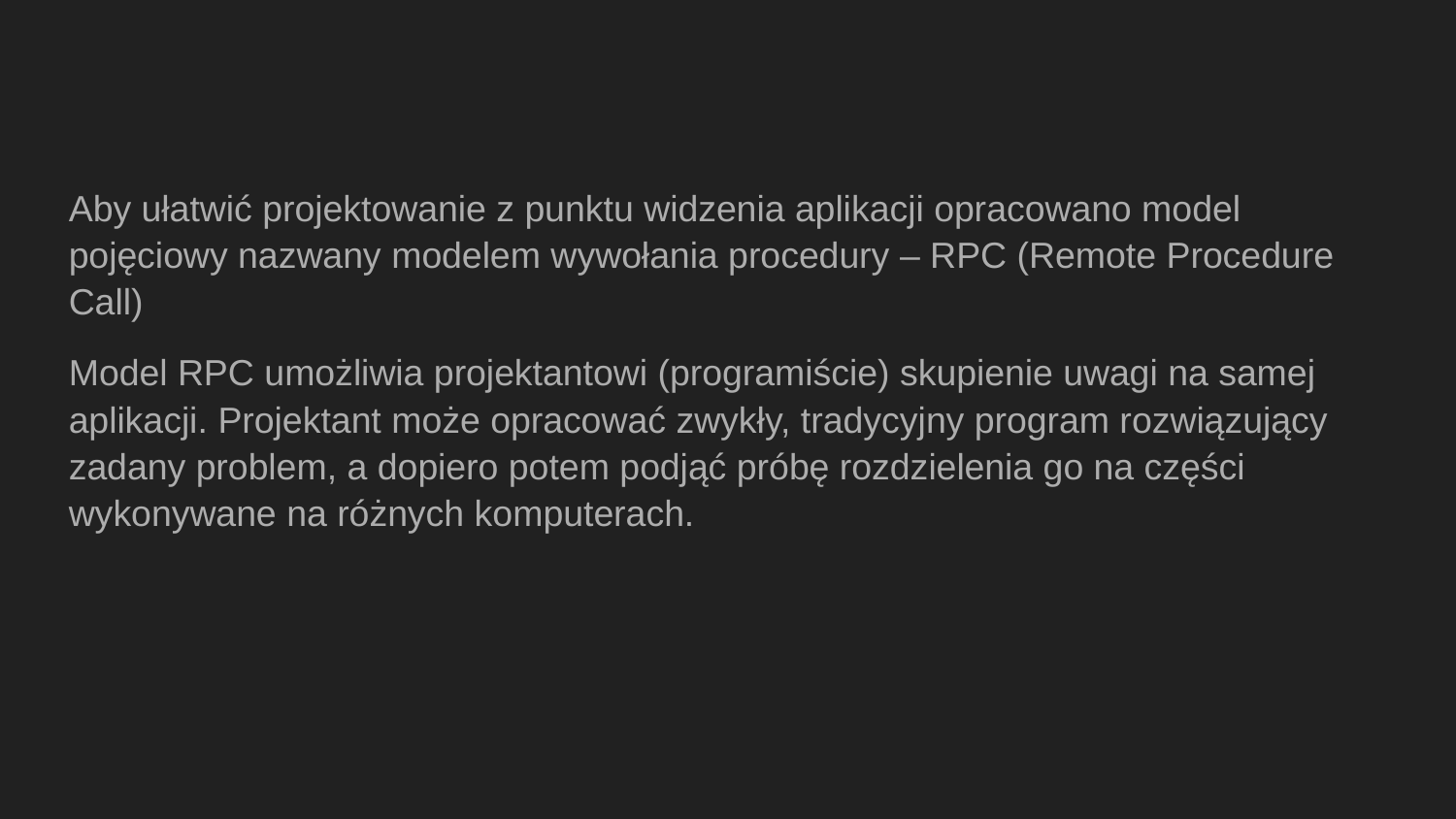

Aby ułatwić projektowanie z punktu widzenia aplikacji opracowano model pojęciowy nazwany modelem wywołania procedury – RPC (Remote Procedure Call)
Model RPC umożliwia projektantowi (programiście) skupienie uwagi na samej aplikacji. Projektant może opracować zwykły, tradycyjny program rozwiązujący zadany problem, a dopiero potem podjąć próbę rozdzielenia go na części wykonywane na różnych komputerach.